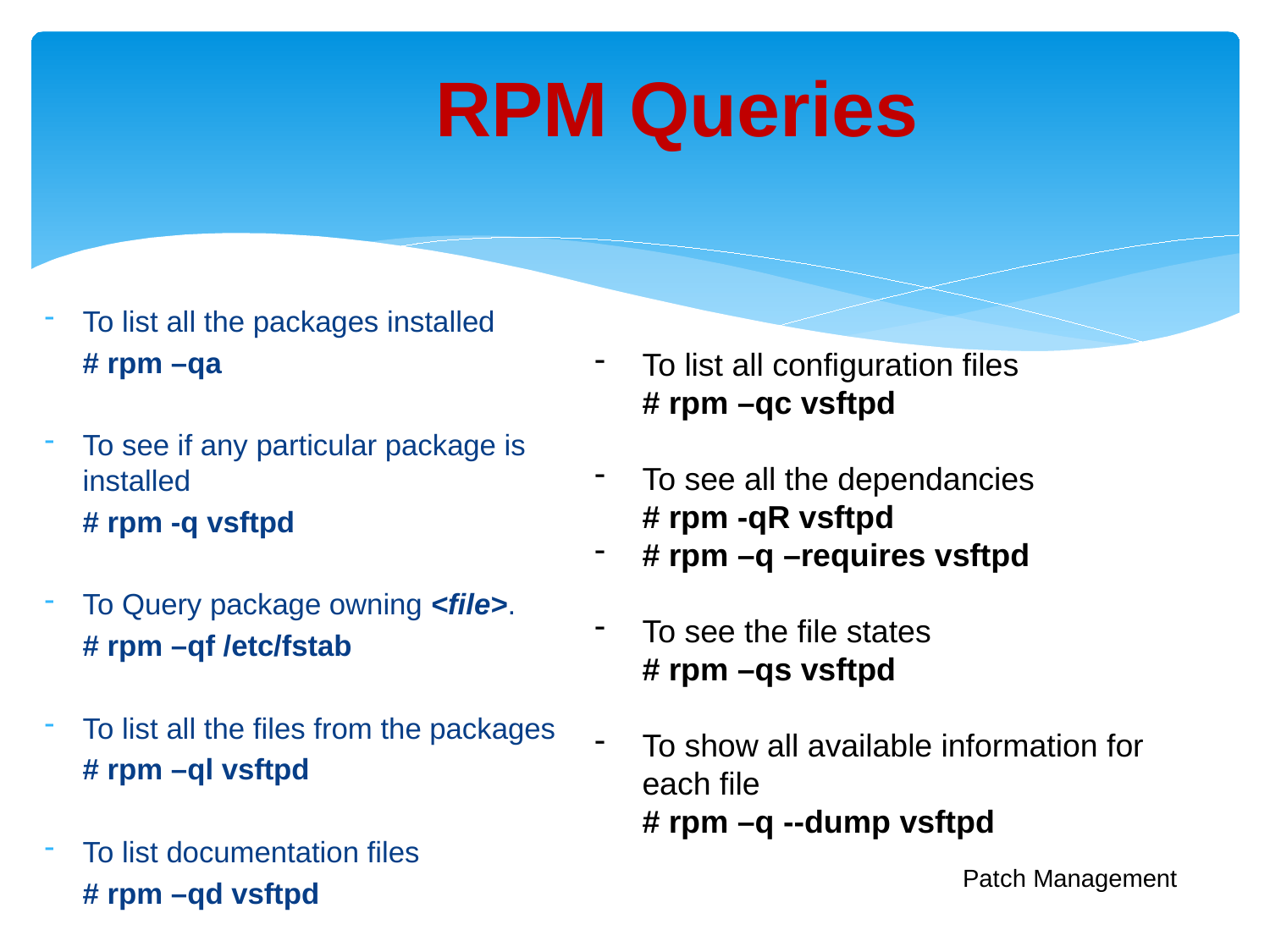

# RPM Queries
To list all the packages installed
	# rpm –qa

To see if any particular package is installed
	# rpm -q vsftpd

To Query package owning <file>.
	# rpm –qf /etc/fstab

To list all the files from the packages
	# rpm –ql vsftpd

To list documentation files
	# rpm –qd vsftpd

To list all configuration files
	# rpm –qc vsftpd

To see all the dependancies
	# rpm -qR vsftpd
# rpm –q –requires vsftpd

To see the file states
	# rpm –qs vsftpd

To show all available information for each file
	# rpm –q --dump vsftpd

Patch Management